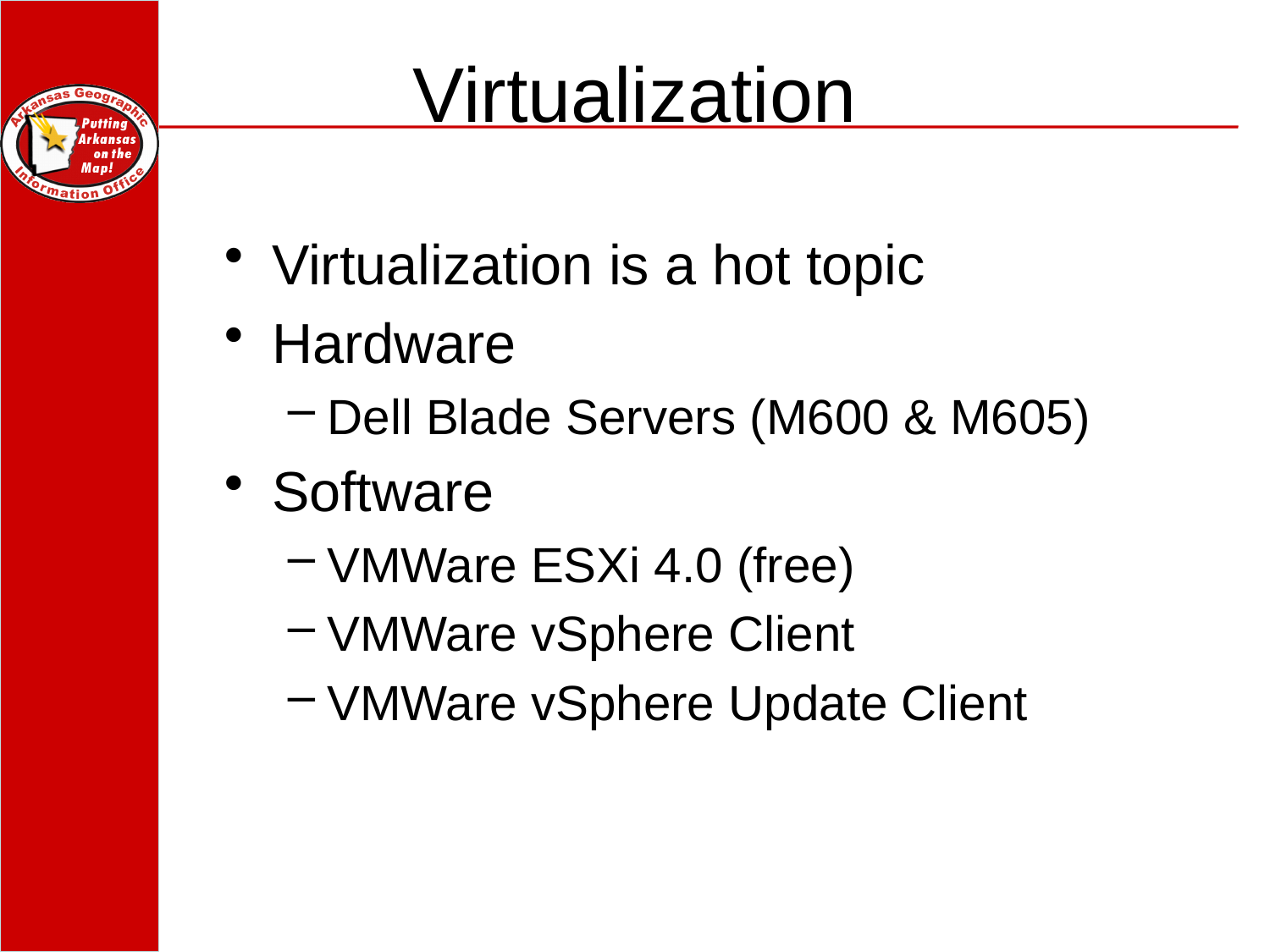

# Virtualization
Virtualization is a hot topic
Hardware
Dell Blade Servers (M600 & M605)
Software
VMWare ESXi 4.0 (free)
VMWare vSphere Client
VMWare vSphere Update Client